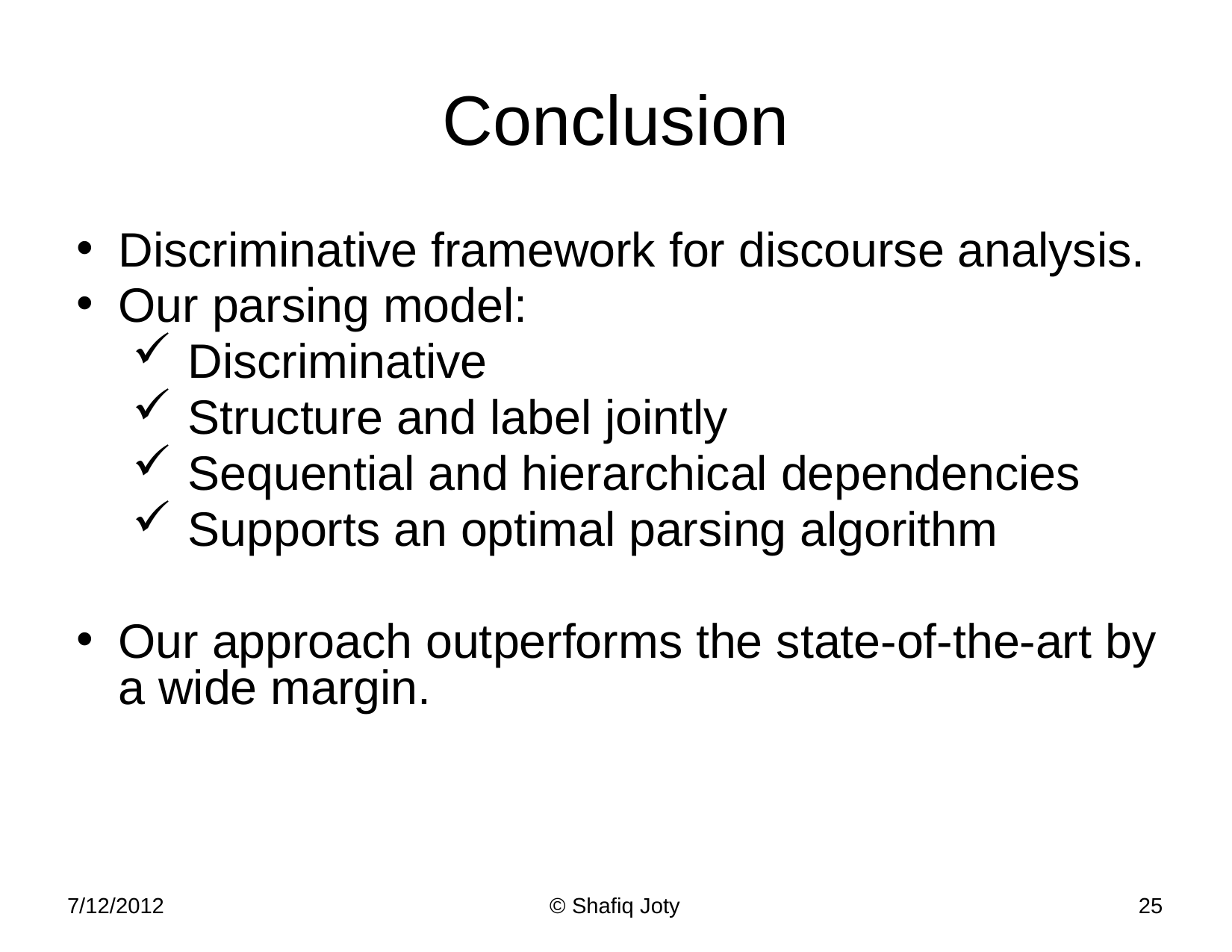

# Conclusion
Discriminative framework for discourse analysis.
Our parsing model:
 Discriminative
 Structure and label jointly
 Sequential and hierarchical dependencies
 Supports an optimal parsing algorithm

Our approach outperforms the state-of-the-art by a wide margin.

7/12/2012
© Shafiq Joty
25